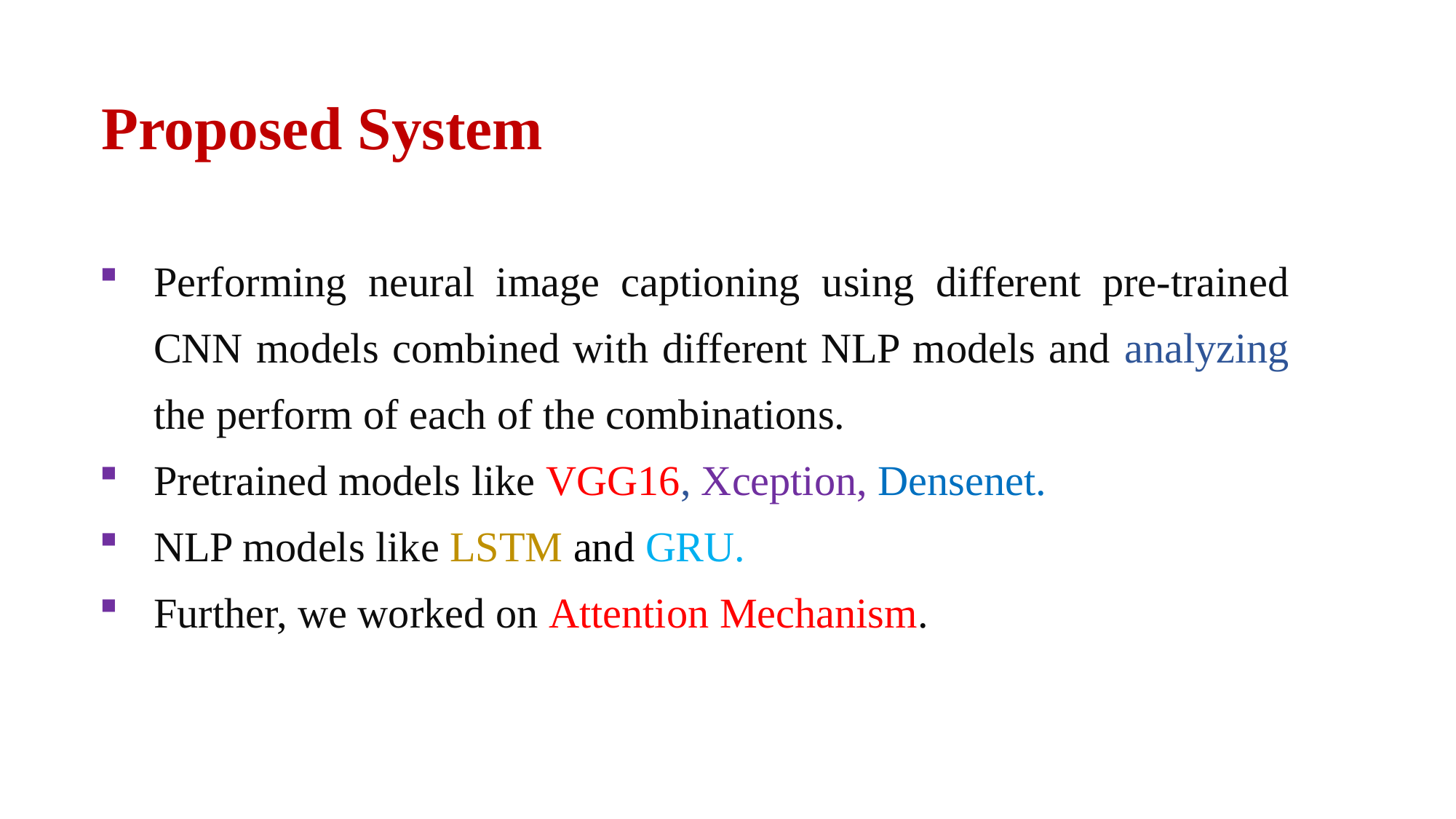

Proposed System
Performing neural image captioning using different pre-trained CNN models combined with different NLP models and analyzing the perform of each of the combinations.
Pretrained models like VGG16, Xception, Densenet.
NLP models like LSTM and GRU.
Further, we worked on Attention Mechanism.